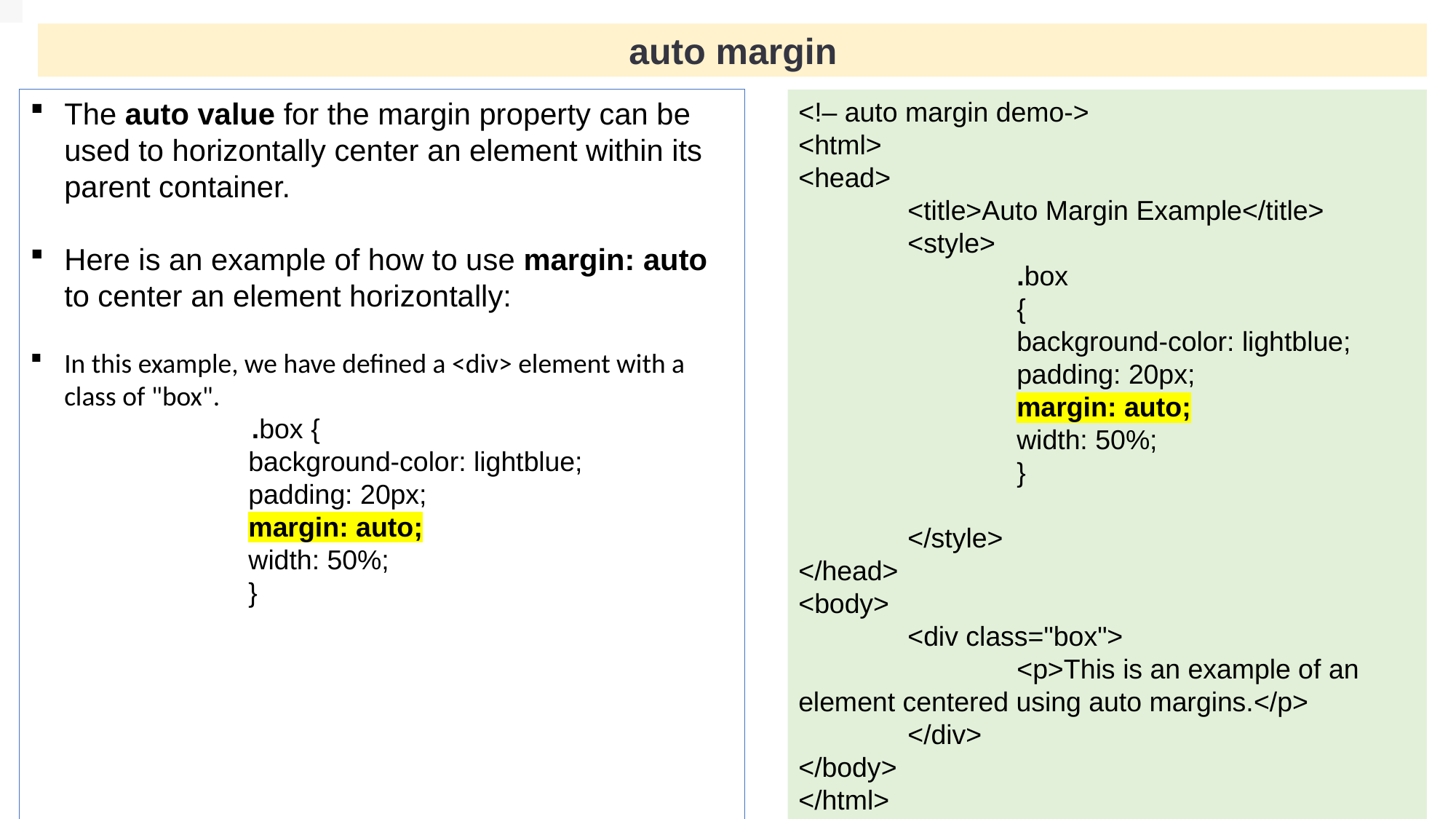

auto margin
The auto value for the margin property can be used to horizontally center an element within its parent container.

Here is an example of how to use margin: auto to center an element horizontally:

In this example, we have defined a <div> element with a class of "box".
                             .box {
		background-color: lightblue;
		padding: 20px;
		margin: auto;
		width: 50%;
		}

<!– auto margin demo->
<html>
<head>
	<title>Auto Margin Example</title>
	<style>
		.box
		{
		background-color: lightblue;
		padding: 20px;
		margin: auto;
		width: 50%;
		}

	</style>
</head>
<body>
	<div class="box">
		<p>This is an example of an element centered using auto margins.</p>
	</div>
</body>
</html>